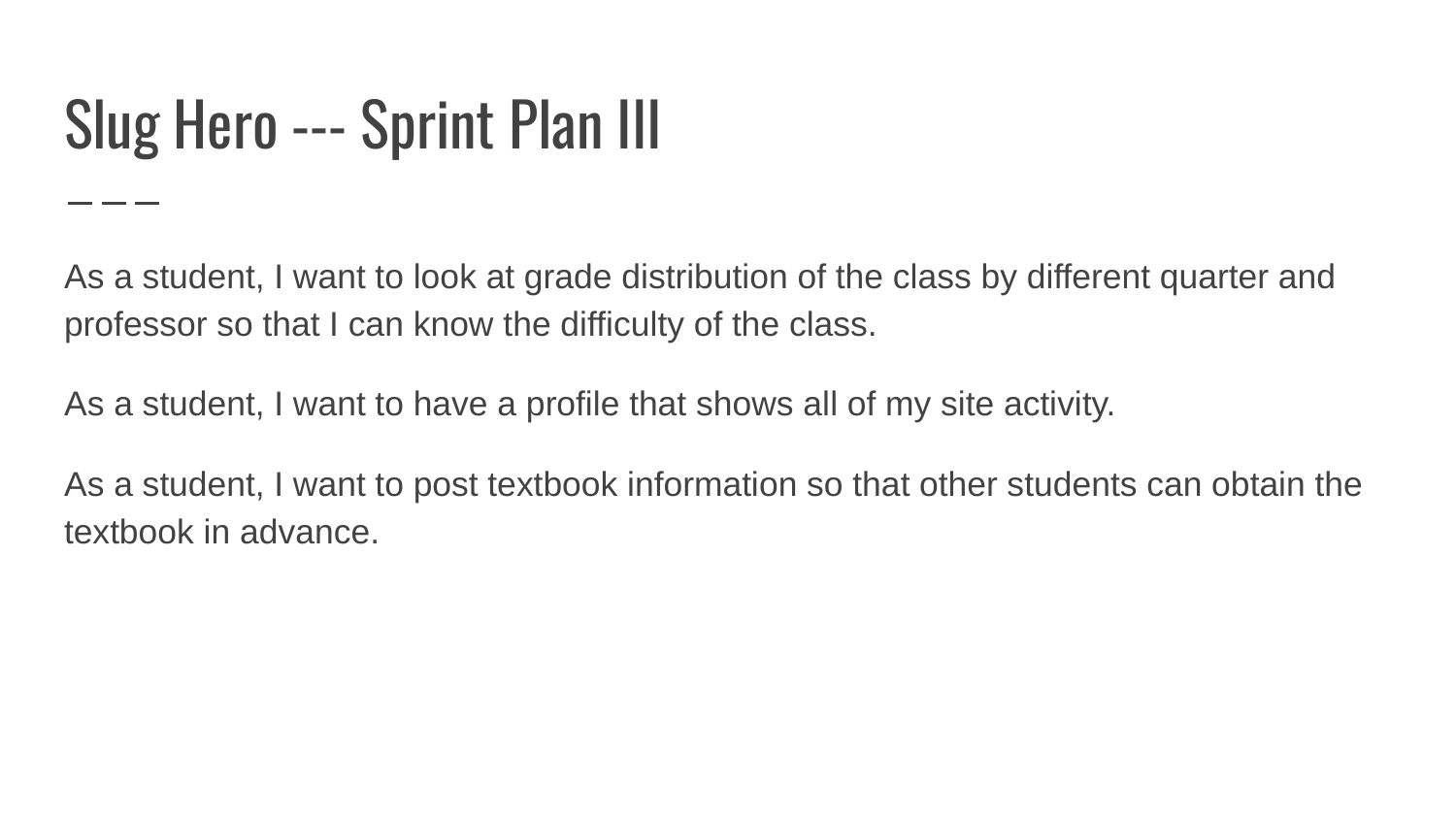

# Slug Hero --- Sprint Plan III
As a student, I want to look at grade distribution of the class by different quarter and professor so that I can know the difficulty of the class.
As a student, I want to have a profile that shows all of my site activity.
As a student, I want to post textbook information so that other students can obtain the textbook in advance.